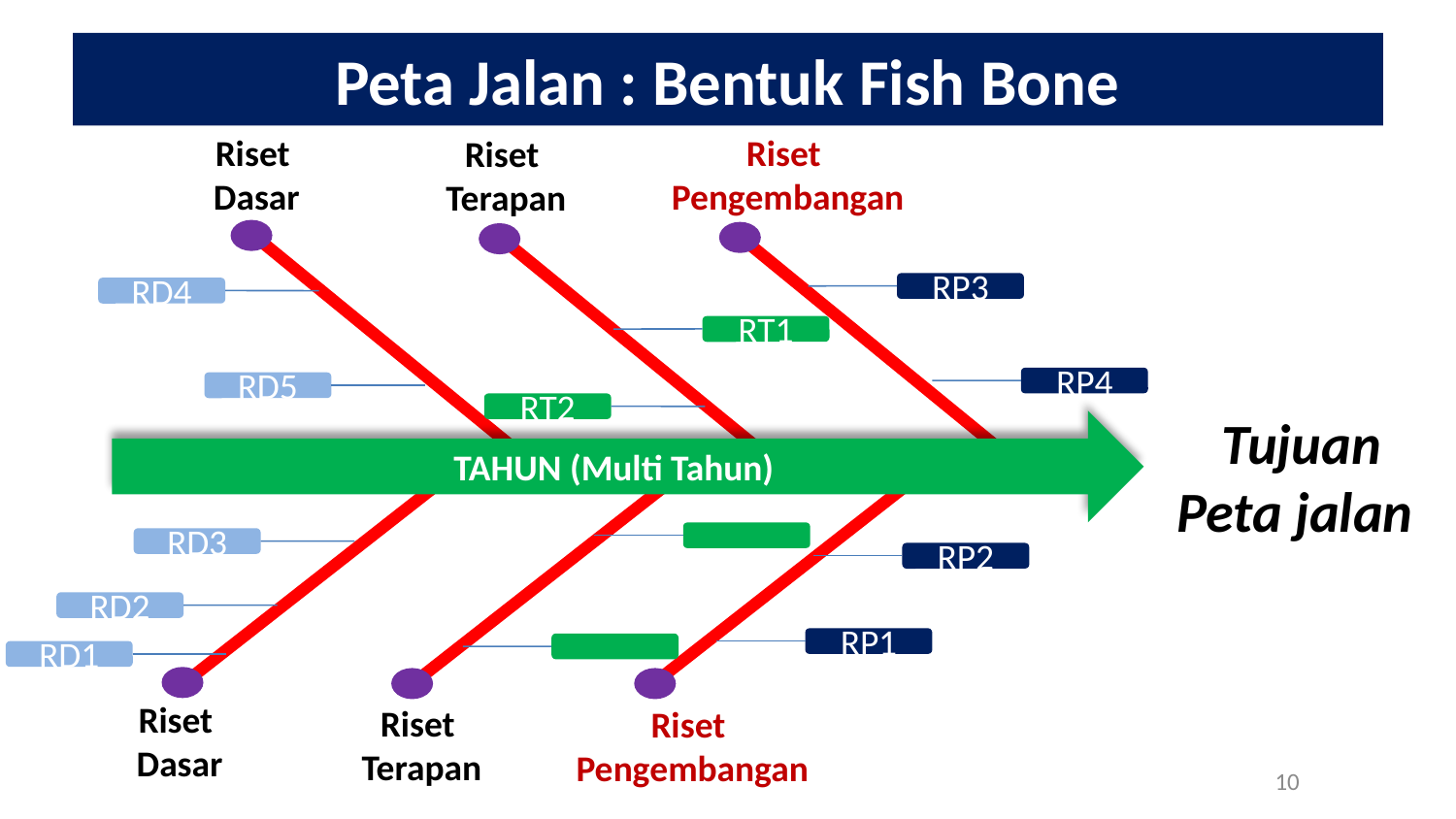

# Peta Jalan : Bentuk Fish Bone
Riset
Dasar
Riset
 Pengembangan
Riset
 Terapan

RP3
RD4
RT1
RP4
RD5
RT2
Tujuan Peta jalan
TAHUN (Multi Tahun)

RD3
RP2
RD2
RP1

RD1

Riset
Dasar
Riset
Terapan
Riset
 Pengembangan
10